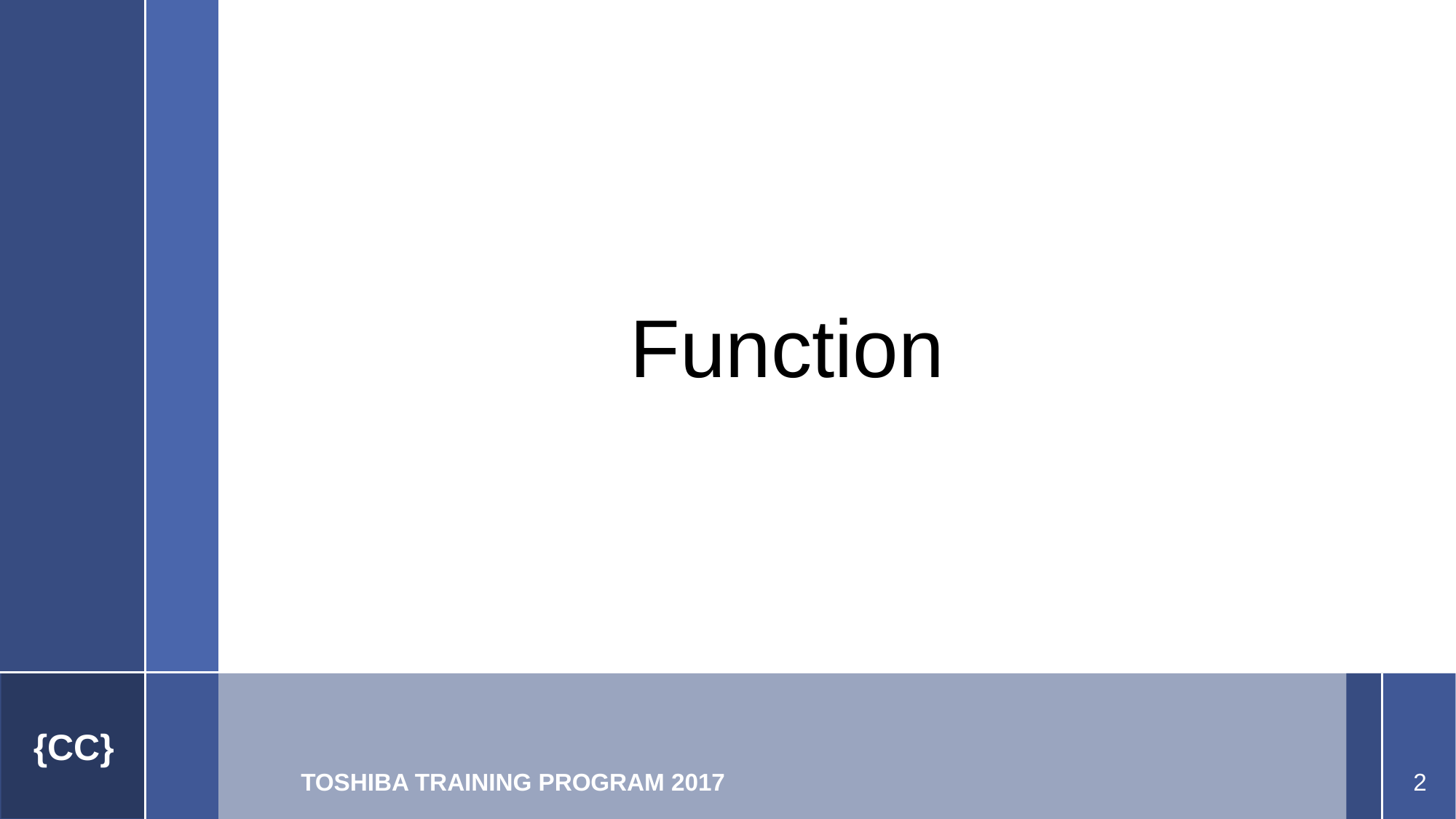

# Function
Toshiba Training Program 2017
2